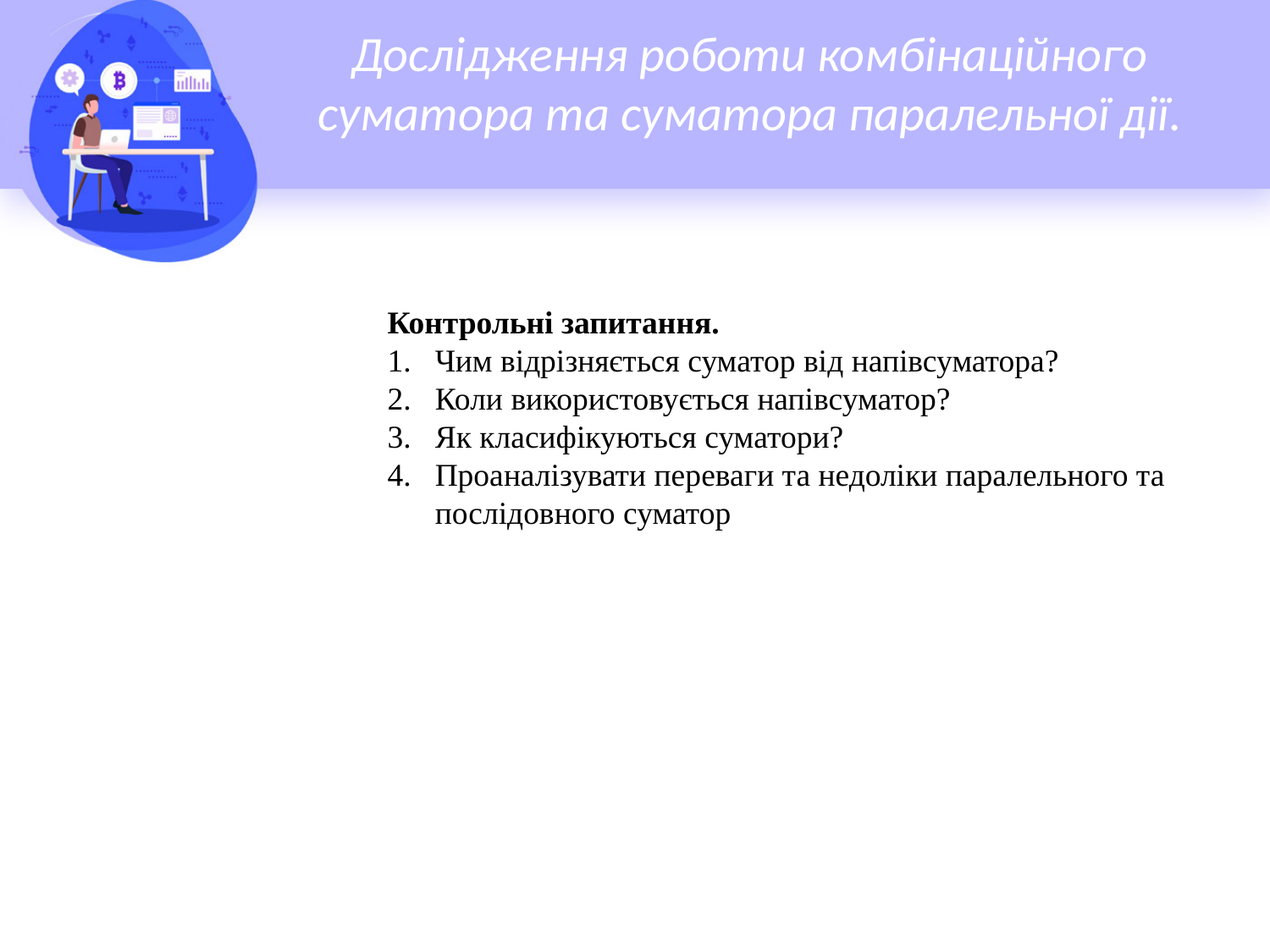

# Дослідження роботи комбінаційного суматора та суматора паралельної дії.
Контрольні запитання.
Чим відрізняється суматор від напівсуматора?
Коли використовується напівсуматор?
Як класифікуються суматори?
Проаналізувати переваги та недоліки паралельного та послідовного суматор